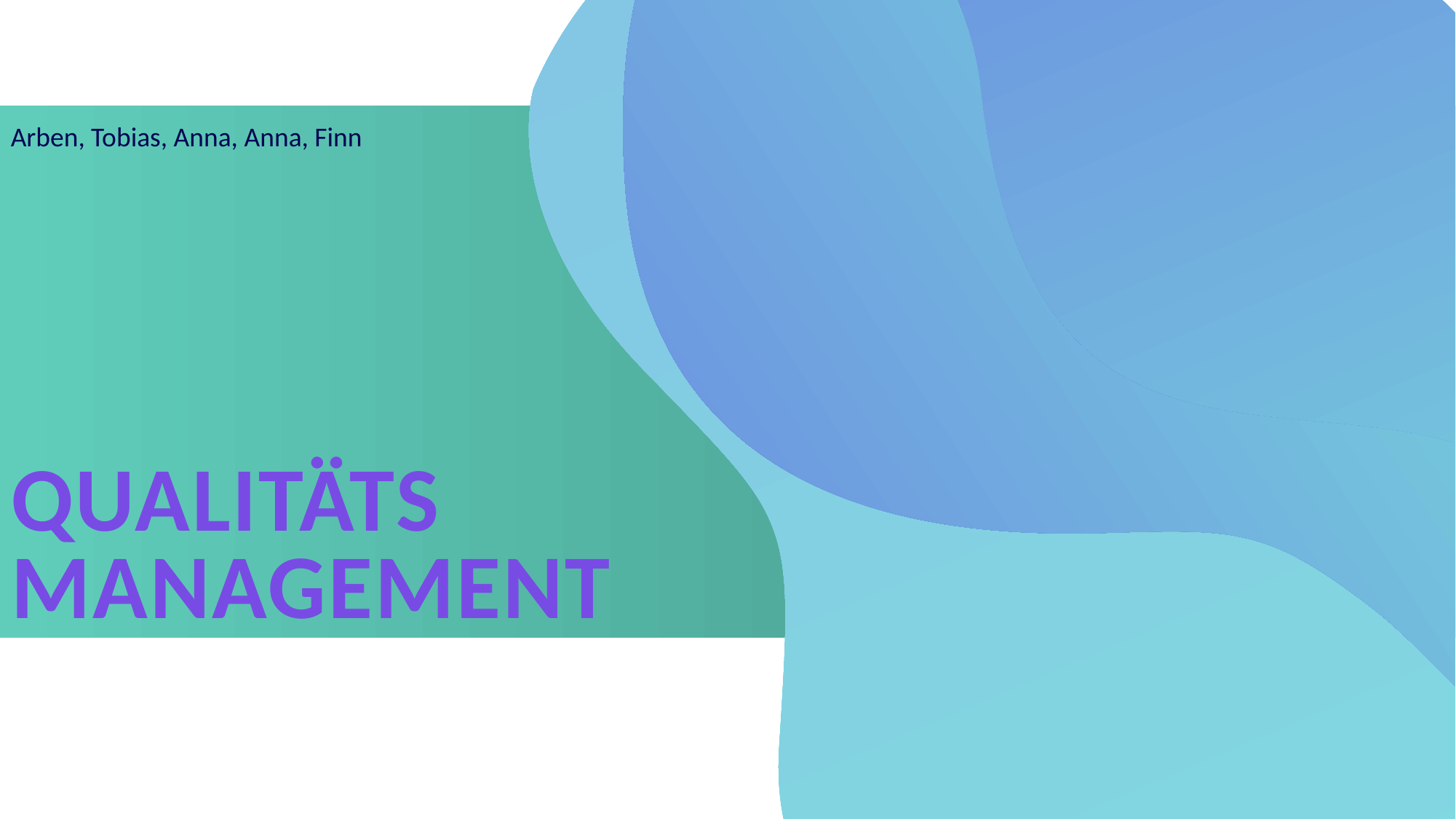

Arben, Tobias, Anna, Anna, Finn
# Qualitäts Management